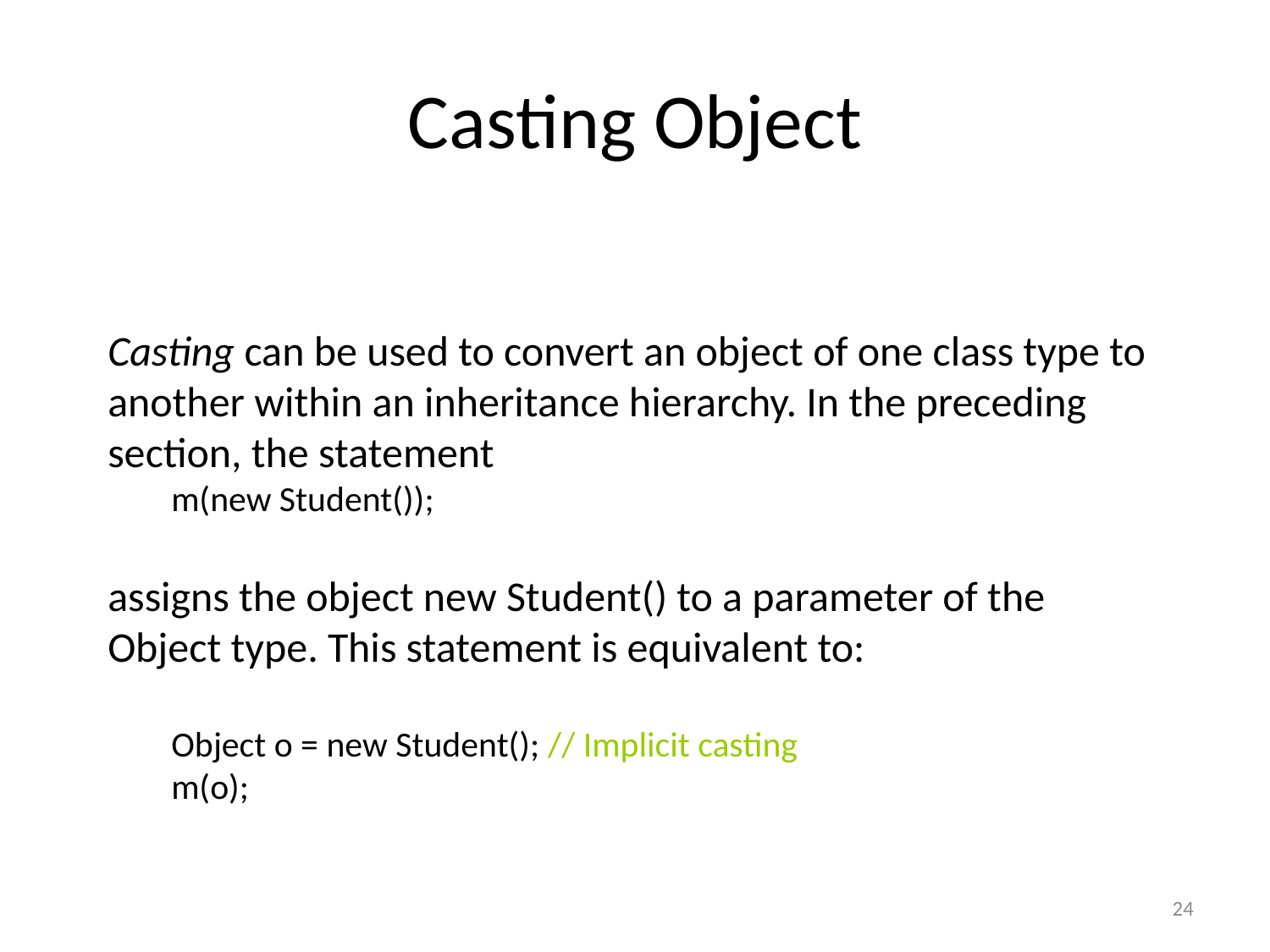

# Casting Object
Casting can be used to convert an object of one class type to another within an inheritance hierarchy. In the preceding section, the statement
m(new Student());

assigns the object new Student() to a parameter of the Object type. This statement is equivalent to:

Object o = new Student(); // Implicit casting
m(o);
24